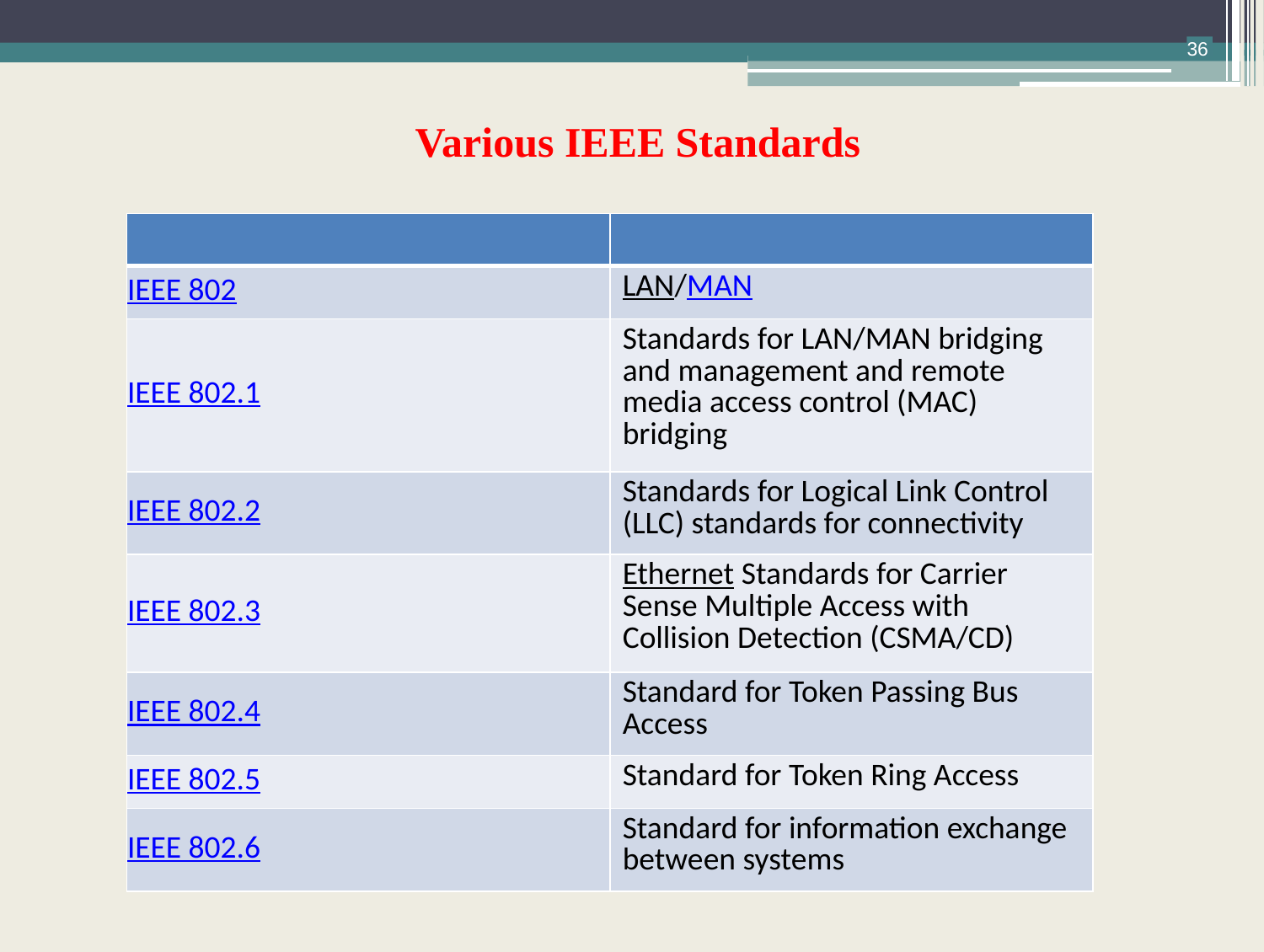

36
 Various IEEE Standards

|  |  |
| --- | --- |
| IEEE 802 | LAN/MAN |
| IEEE 802.1 | Standards for LAN/MAN bridging and management and remote media access control (MAC) bridging |
| IEEE 802.2 | Standards for Logical Link Control (LLC) standards for connectivity |
| IEEE 802.3 | Ethernet Standards for Carrier Sense Multiple Access with Collision Detection (CSMA/CD) |
| IEEE 802.4 | Standard for Token Passing Bus Access |
| IEEE 802.5 | Standard for Token Ring Access |
| IEEE 802.6 | Standard for information exchange between systems |